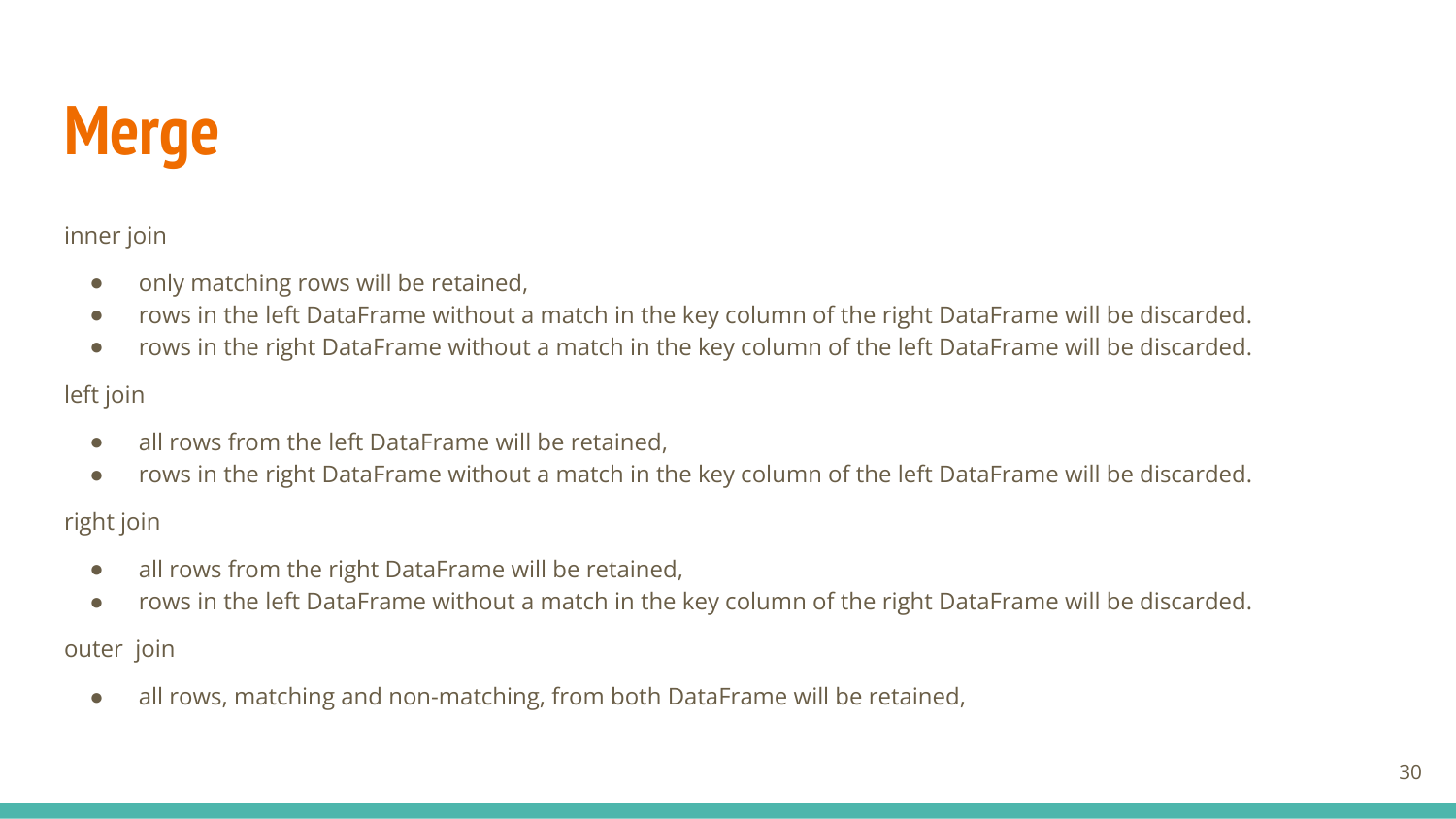

# Merge
inner join
only matching rows will be retained,
rows in the left DataFrame without a match in the key column of the right DataFrame will be discarded.
rows in the right DataFrame without a match in the key column of the left DataFrame will be discarded.
left join
all rows from the left DataFrame will be retained,
rows in the right DataFrame without a match in the key column of the left DataFrame will be discarded.
right join
all rows from the right DataFrame will be retained,
rows in the left DataFrame without a match in the key column of the right DataFrame will be discarded.
outer  join
all rows, matching and non-matching, from both DataFrame will be retained,
30